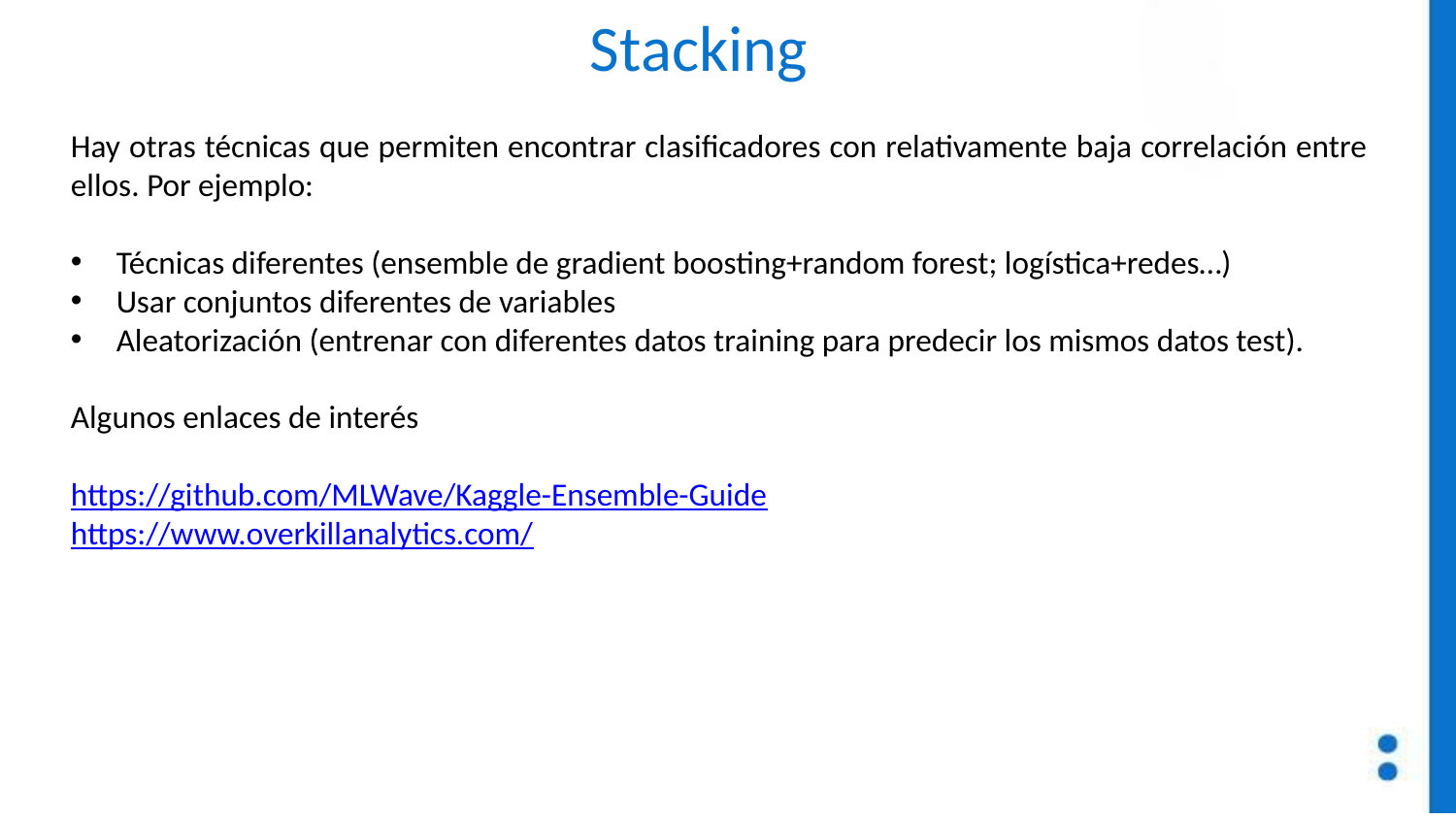

# Stacking
Hay otras técnicas que permiten encontrar clasificadores con relativamente baja correlación entre ellos. Por ejemplo:

Técnicas diferentes (ensemble de gradient boosting+random forest; logística+redes…)
Usar conjuntos diferentes de variables
Aleatorización (entrenar con diferentes datos training para predecir los mismos datos test).

Algunos enlaces de interés

https://github.com/MLWave/Kaggle-Ensemble-Guide
https://www.overkillanalytics.com/